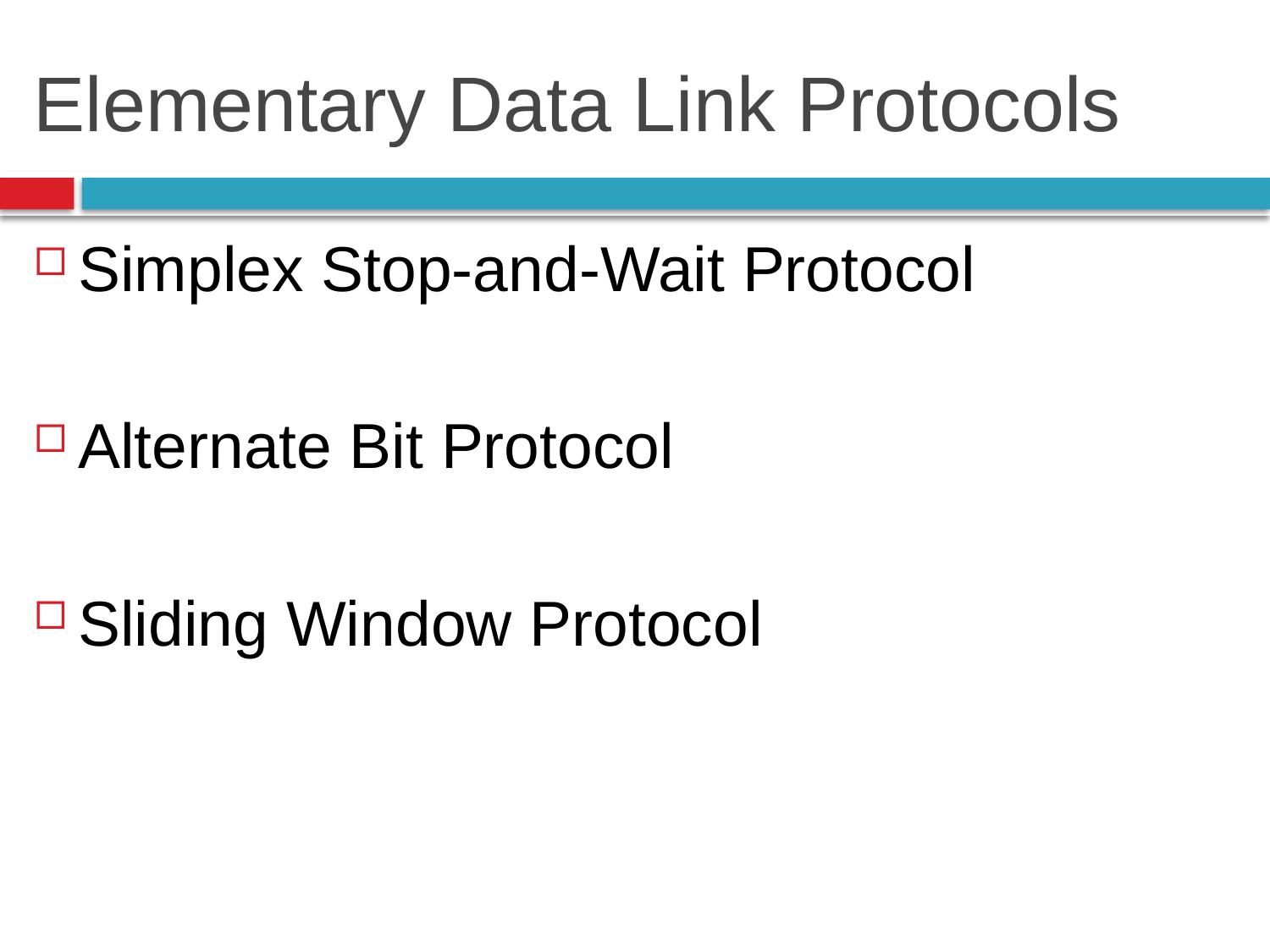

# Elementary Data Link Protocols
Simplex Stop-and-Wait Protocol

Alternate Bit Protocol

Sliding Window Protocol